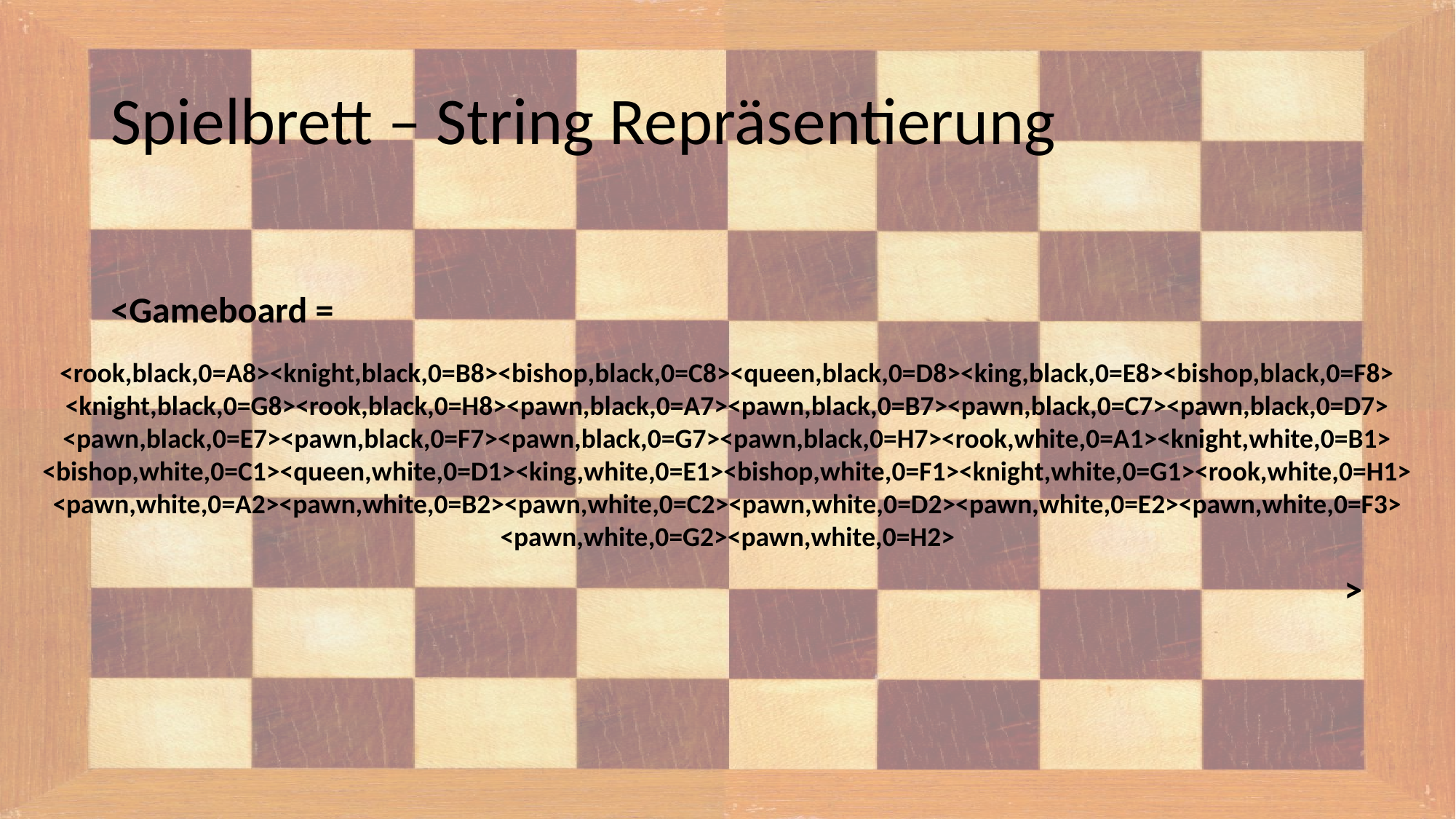

# Spielbrett – String Repräsentierung
<Gameboard =
<rook,black,0=A8><knight,black,0=B8><bishop,black,0=C8><queen,black,0=D8><king,black,0=E8><bishop,black,0=F8>
<knight,black,0=G8><rook,black,0=H8><pawn,black,0=A7><pawn,black,0=B7><pawn,black,0=C7><pawn,black,0=D7>
<pawn,black,0=E7><pawn,black,0=F7><pawn,black,0=G7><pawn,black,0=H7><rook,white,0=A1><knight,white,0=B1>
<bishop,white,0=C1><queen,white,0=D1><king,white,0=E1><bishop,white,0=F1><knight,white,0=G1><rook,white,0=H1>
<pawn,white,0=A2><pawn,white,0=B2><pawn,white,0=C2><pawn,white,0=D2><pawn,white,0=E2><pawn,white,0=F3>
<pawn,white,0=G2><pawn,white,0=H2>
>